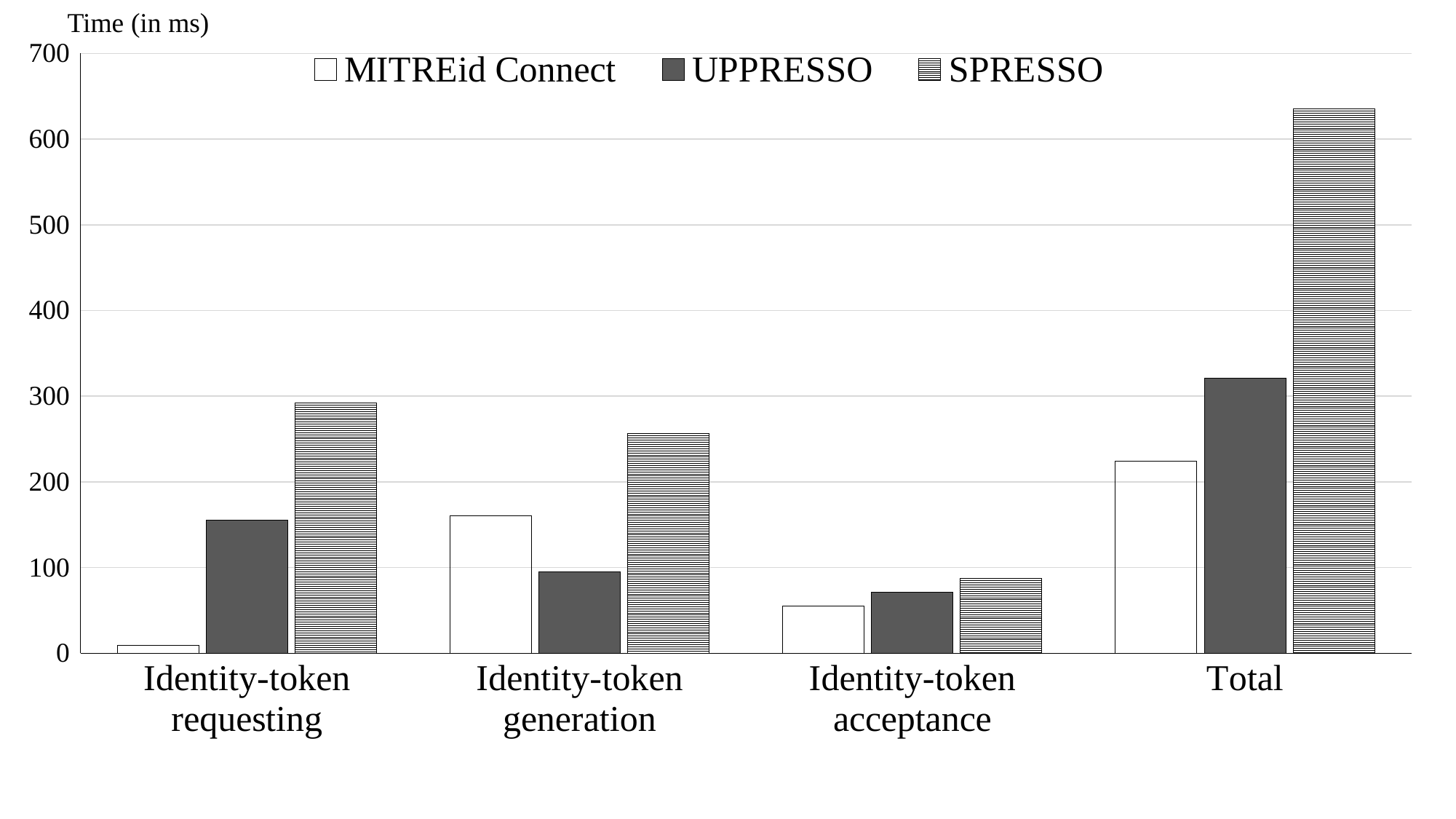

Time (in ms)

### Chart

| Category | MITREid Connect | UPPRESSO | SPRESSO |
|---|---|---|---|
| Identity-token requesting | 9.0 | 155.0 | 292.0 |
| Identity-token generation | 160.0 | 95.0 | 256.0 |
| Identity-token acceptance | 55.0 | 71.0 | 87.0 |
| Total | 224.0 | 321.0 | 635.0 |